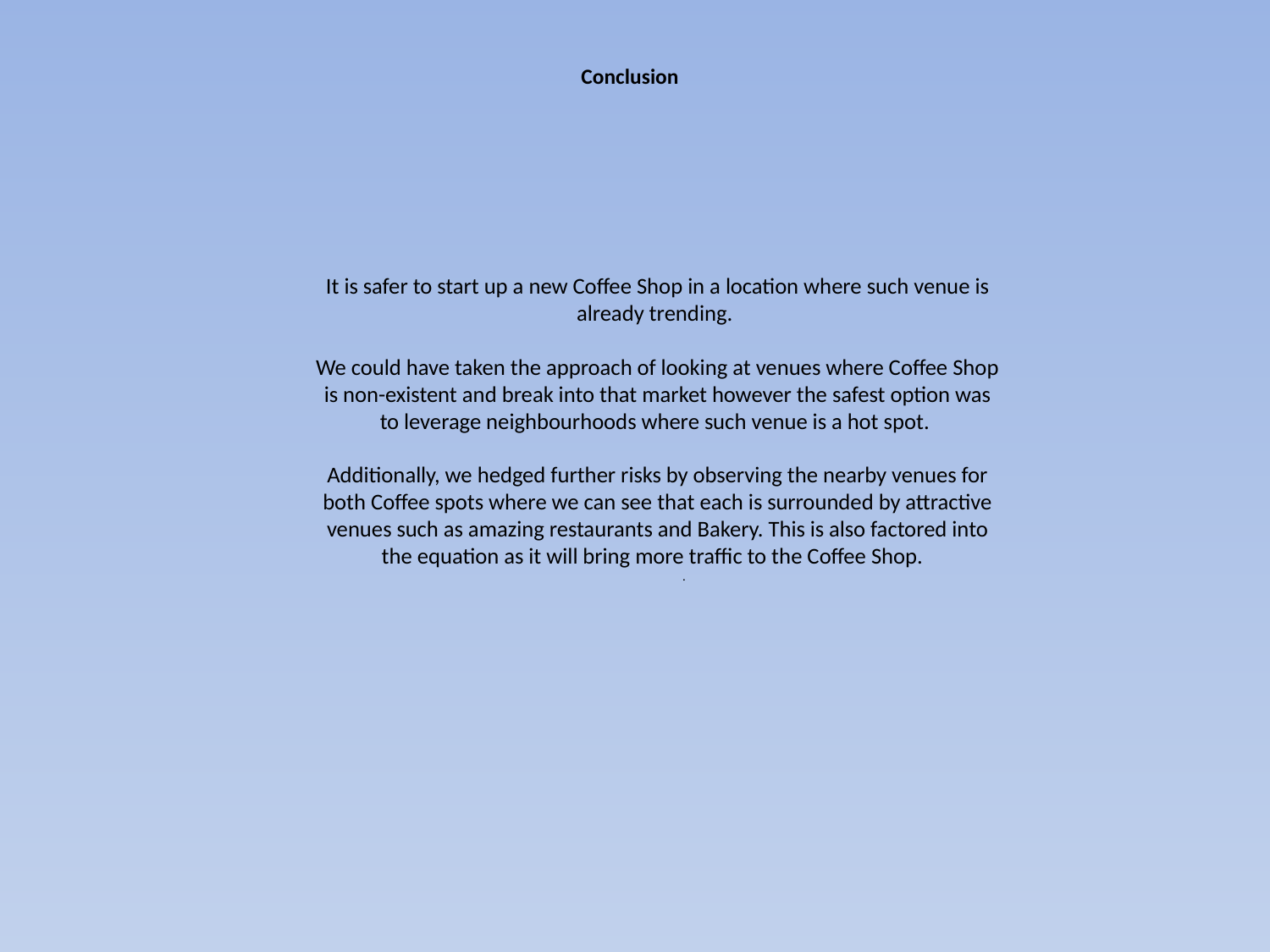

# Conclusion
It is safer to start up a new Coffee Shop in a location where such venue is already trending.

We could have taken the approach of looking at venues where Coffee Shop is non-existent and break into that market however the safest option was to leverage neighbourhoods where such venue is a hot spot.

Additionally, we hedged further risks by observing the nearby venues for both Coffee spots where we can see that each is surrounded by attractive venues such as amazing restaurants and Bakery. This is also factored into the equation as it will bring more traffic to the Coffee Shop.
.